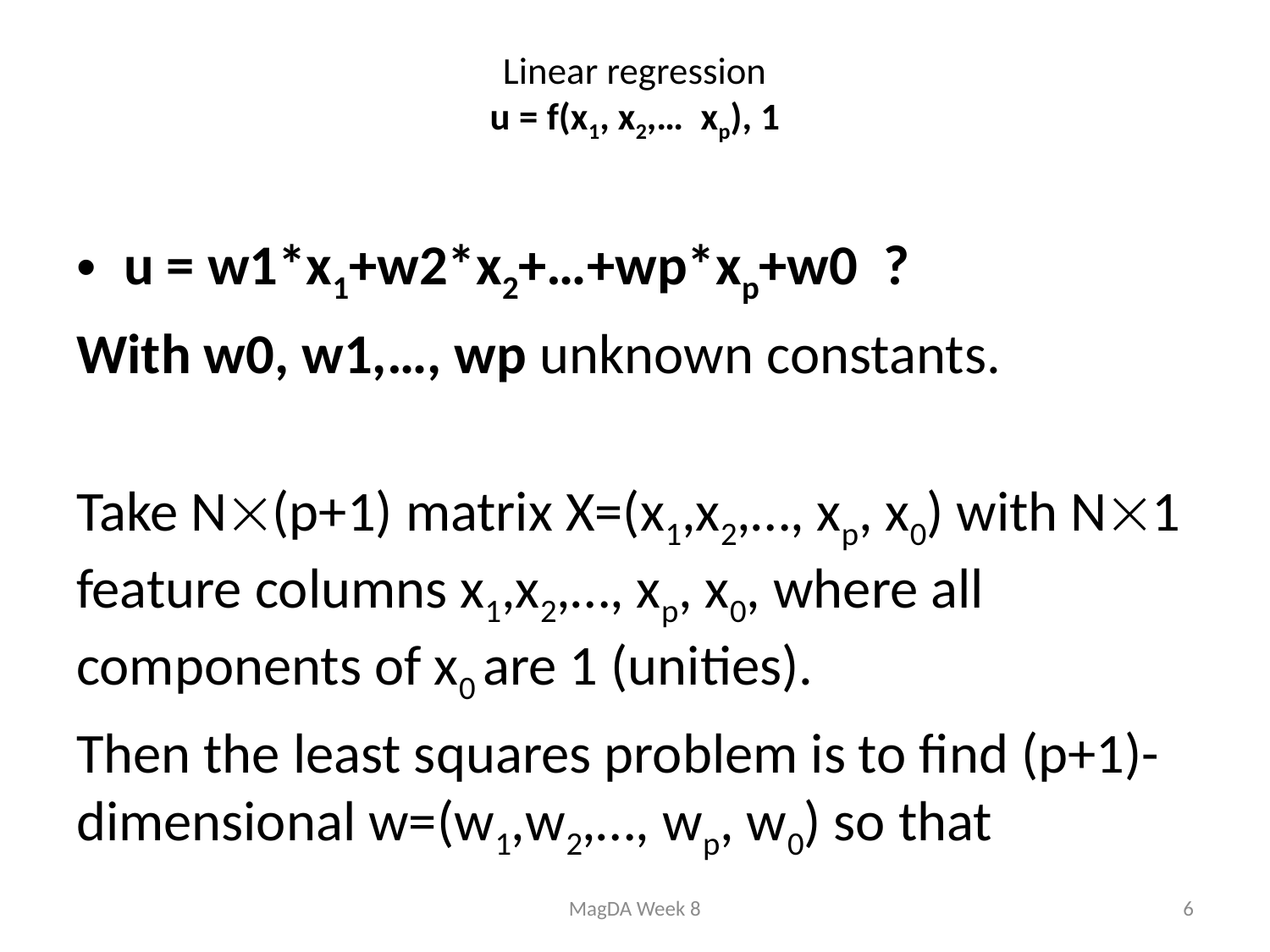

# Linear regression u = f(x1, x2,…  xp), 1
u = w1*x1+w2*x2+…+wp*xp+w0  ?
With w0, w1,…, wp unknown constants.

Take N×(p+1) matrix X=(x1,x2,…, xp, x0) with N×1 feature columns x1,x2,…, xp, x0, where all components of x0 are 1 (unities).
Then the least squares problem is to find (p+1)-dimensional w=(w1,w2,…, wp, w0) so that
MagDA Week 8
6